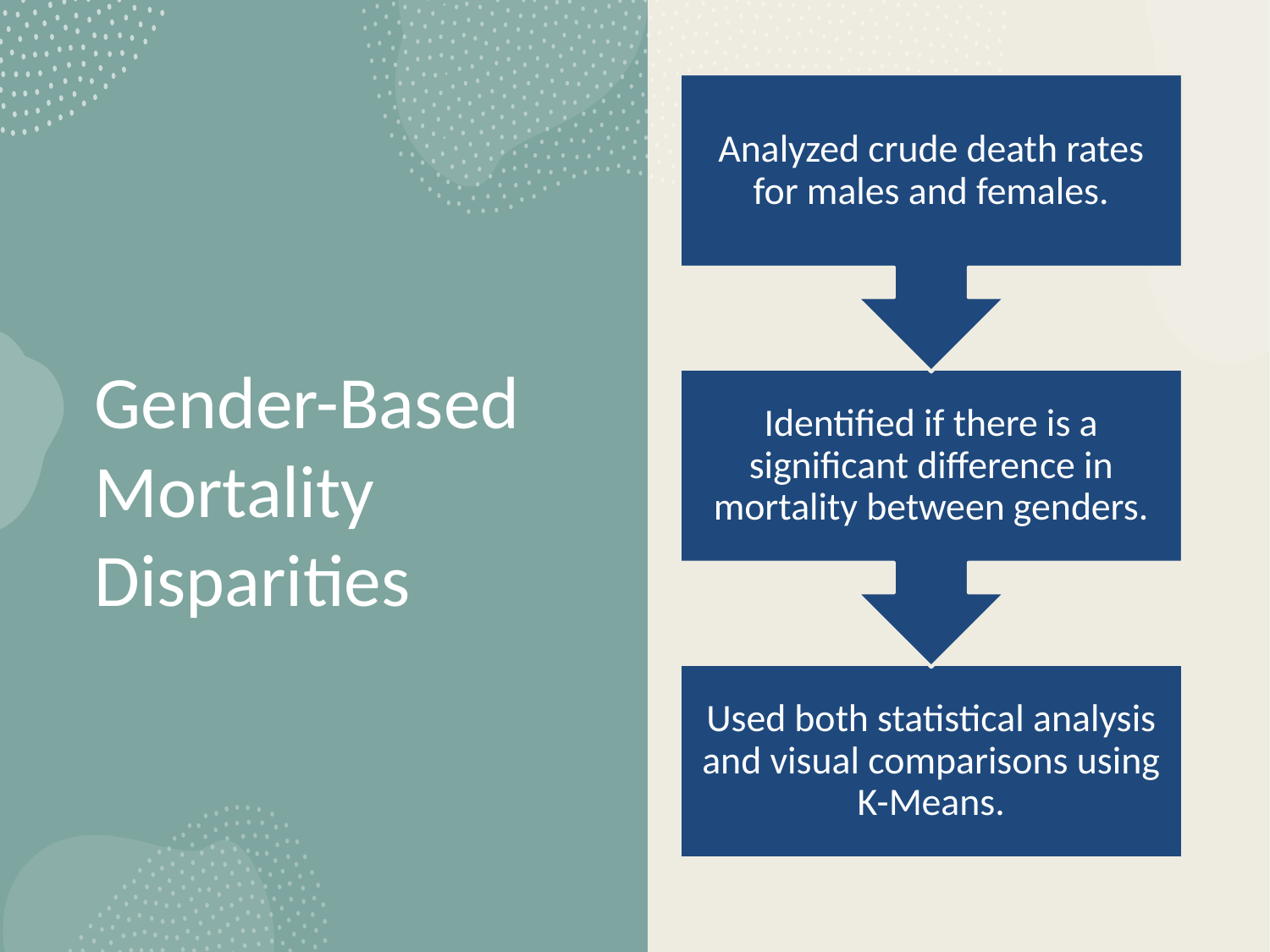

Used both statistical analysis and visual comparisons using K-Means.
Identified if there is a significant difference in mortality between genders.
Analyzed crude death rates for males and females.
# Gender-Based Mortality Disparities